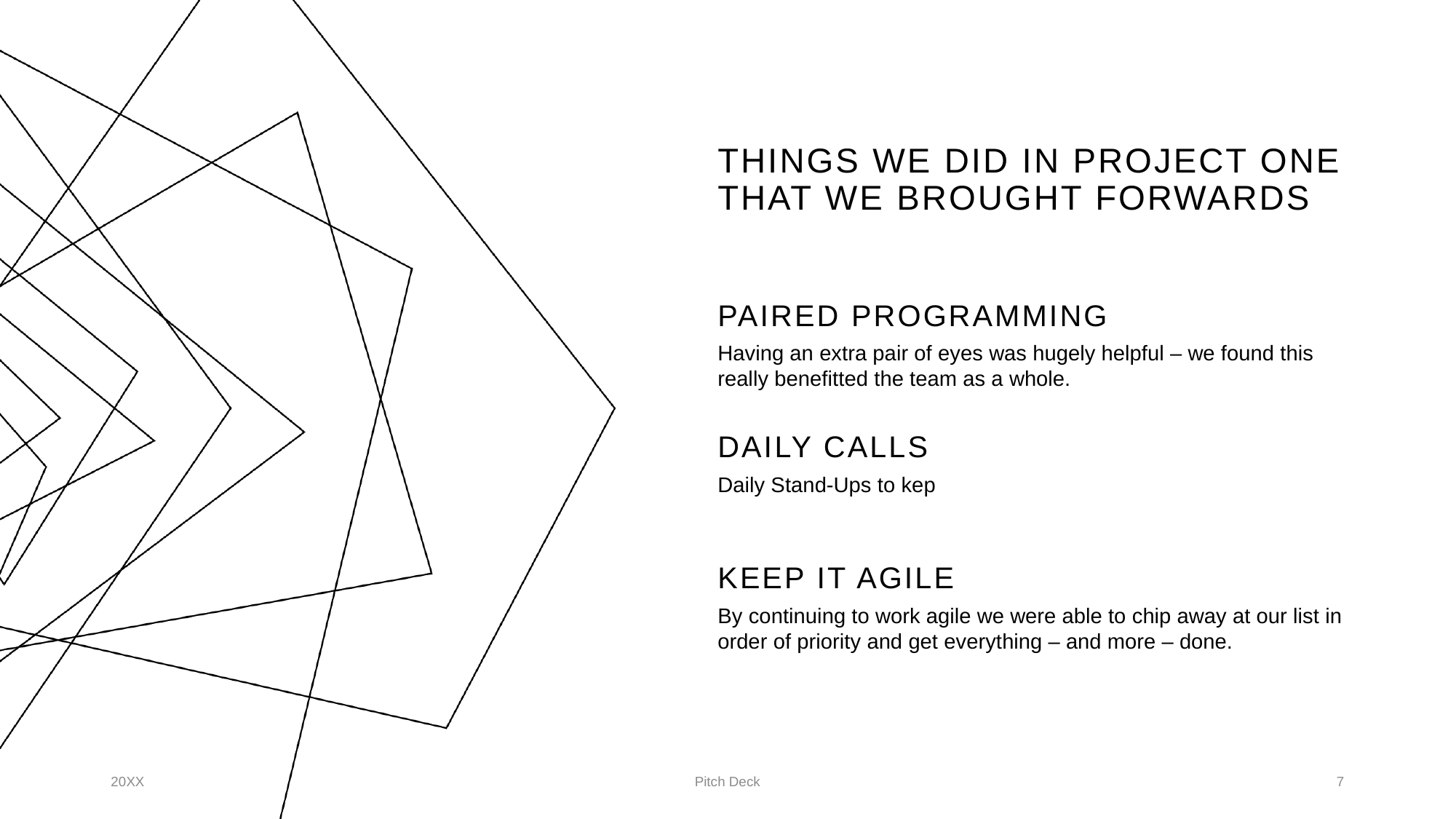

# THINGS WE DID IN PROJECT ONE THAT WE BROUGHT FORWARDS
PAIRED PROGRAMMING
Having an extra pair of eyes was hugely helpful – we found this really benefitted the team as a whole.
Daily CALLS
Daily Stand-Ups to kep
KEEP IT AGILE

By continuing to work agile we were able to chip away at our list in order of priority and get everything – and more – done.

20XX
Pitch Deck
7